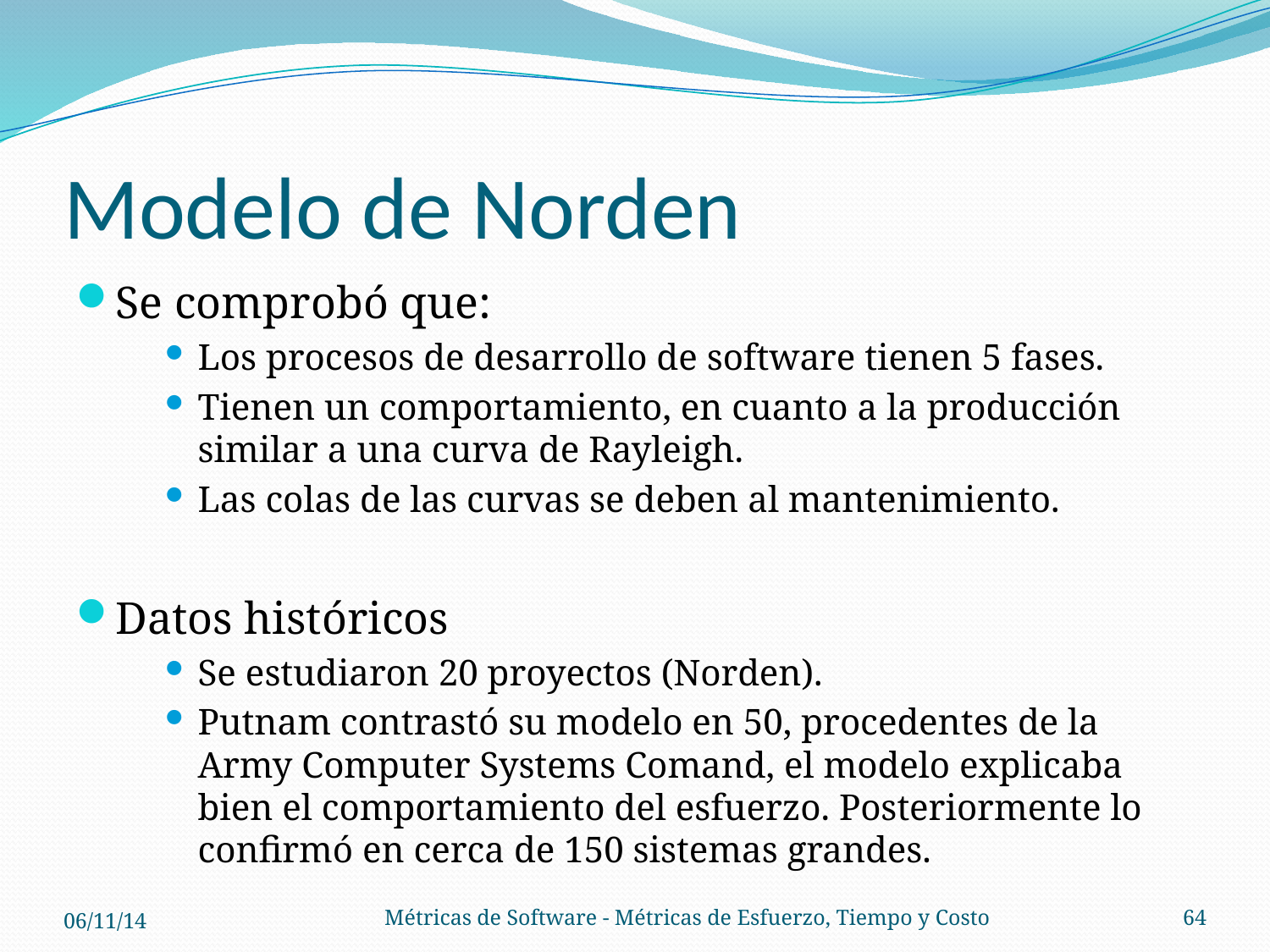

# Modelo de Norden
Se comprobó que:
Los procesos de desarrollo de software tienen 5 fases.
Tienen un comportamiento, en cuanto a la producción similar a una curva de Rayleigh.
Las colas de las curvas se deben al mantenimiento.

Datos históricos
Se estudiaron 20 proyectos (Norden).
Putnam contrastó su modelo en 50, procedentes de la Army Computer Systems Comand, el modelo explicaba bien el comportamiento del esfuerzo. Posteriormente lo confirmó en cerca de 150 sistemas grandes.
06/11/14
Métricas de Software - Métricas de Esfuerzo, Tiempo y Costo
64